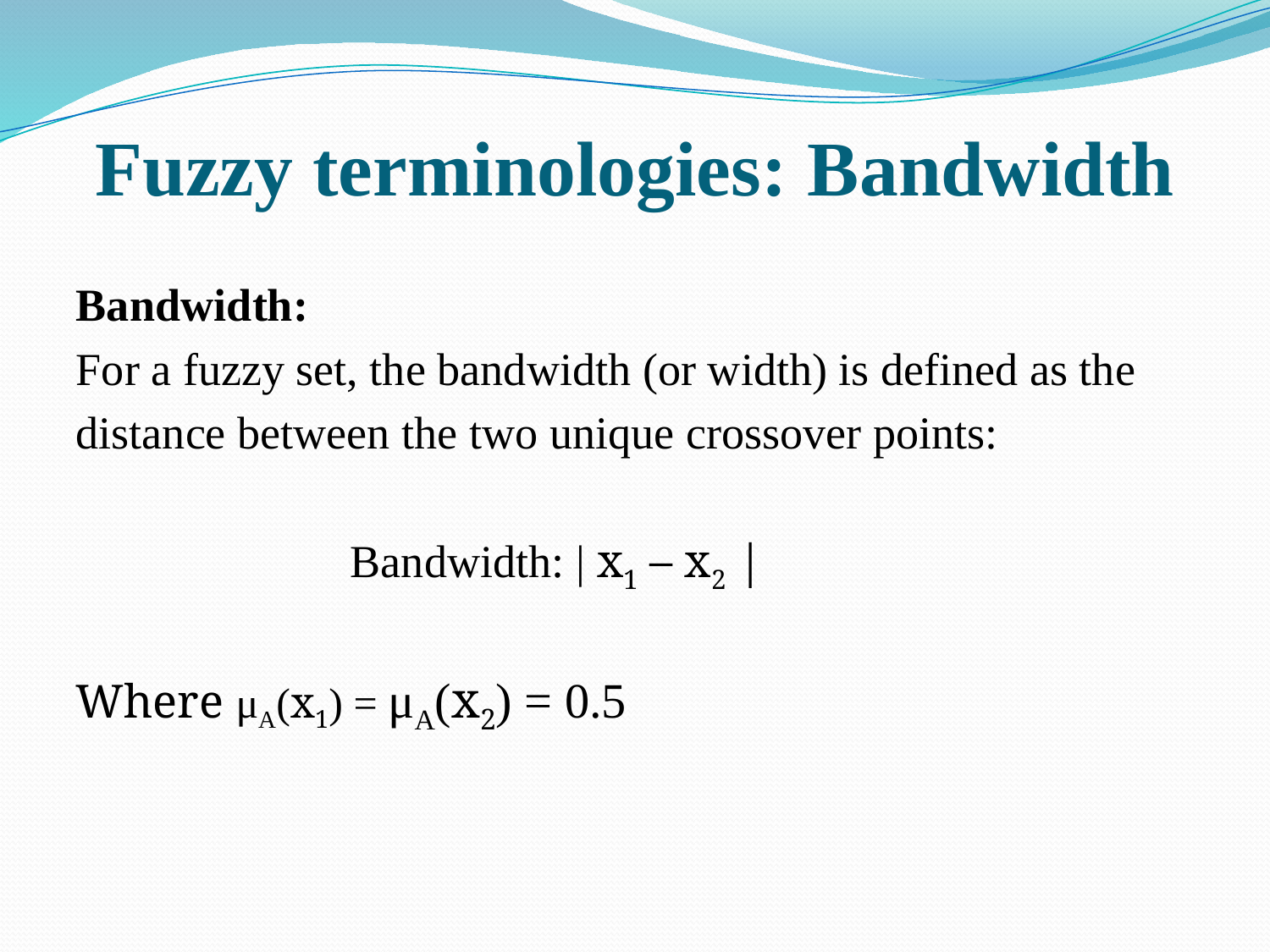

# Fuzzy terminologies: Bandwidth
Bandwidth:
For a fuzzy set, the bandwidth (or width) is defined as the
distance between the two unique crossover points:

                        Bandwidth: | x1 – x2 |

Where μA(x1) = μA(x2) = 0.5